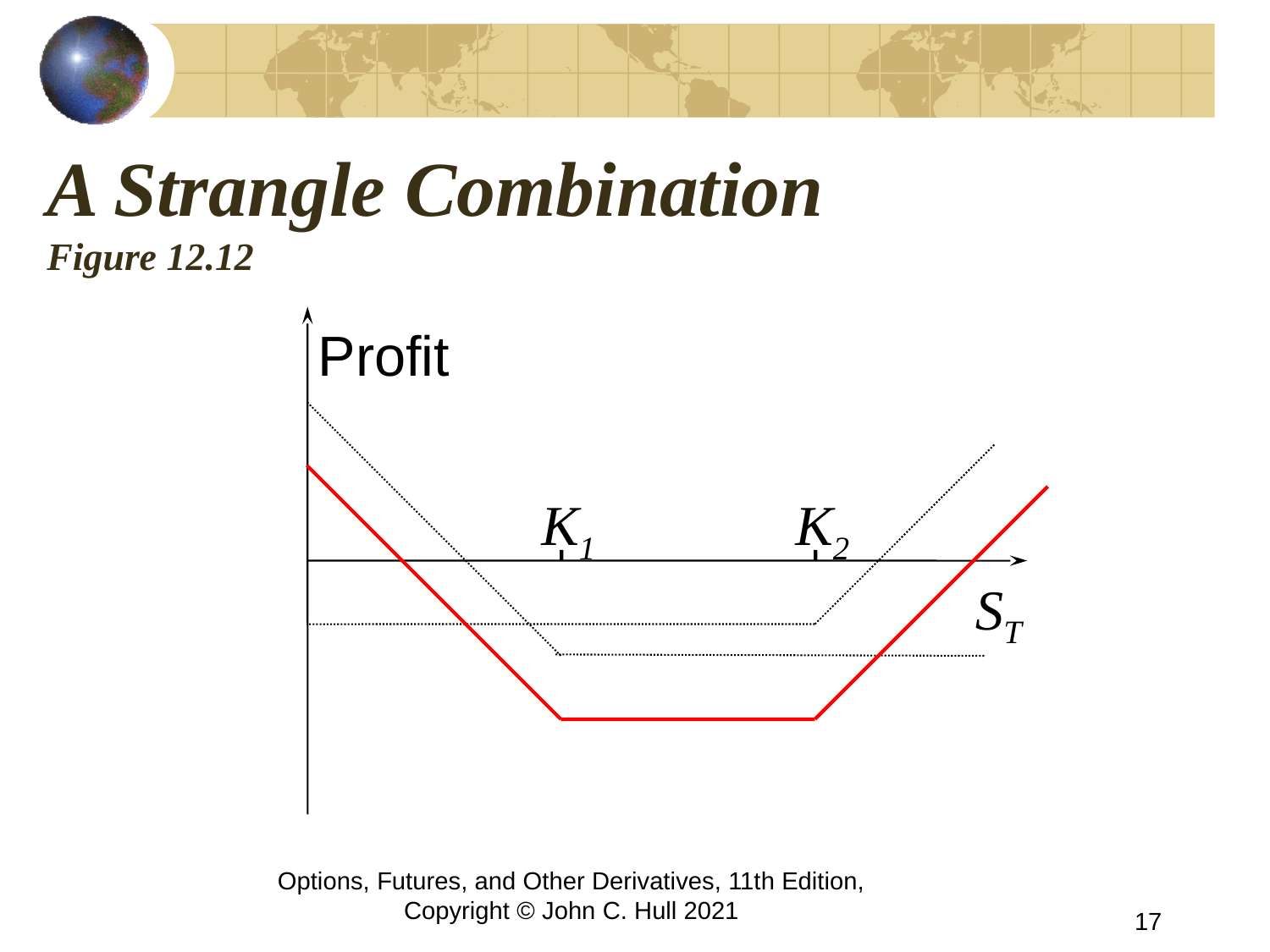

# A Strangle Combination Figure 12.12

Profit

K1
K2

ST

Options, Futures, and Other Derivatives, 11th Edition, Copyright © John C. Hull 2021
17